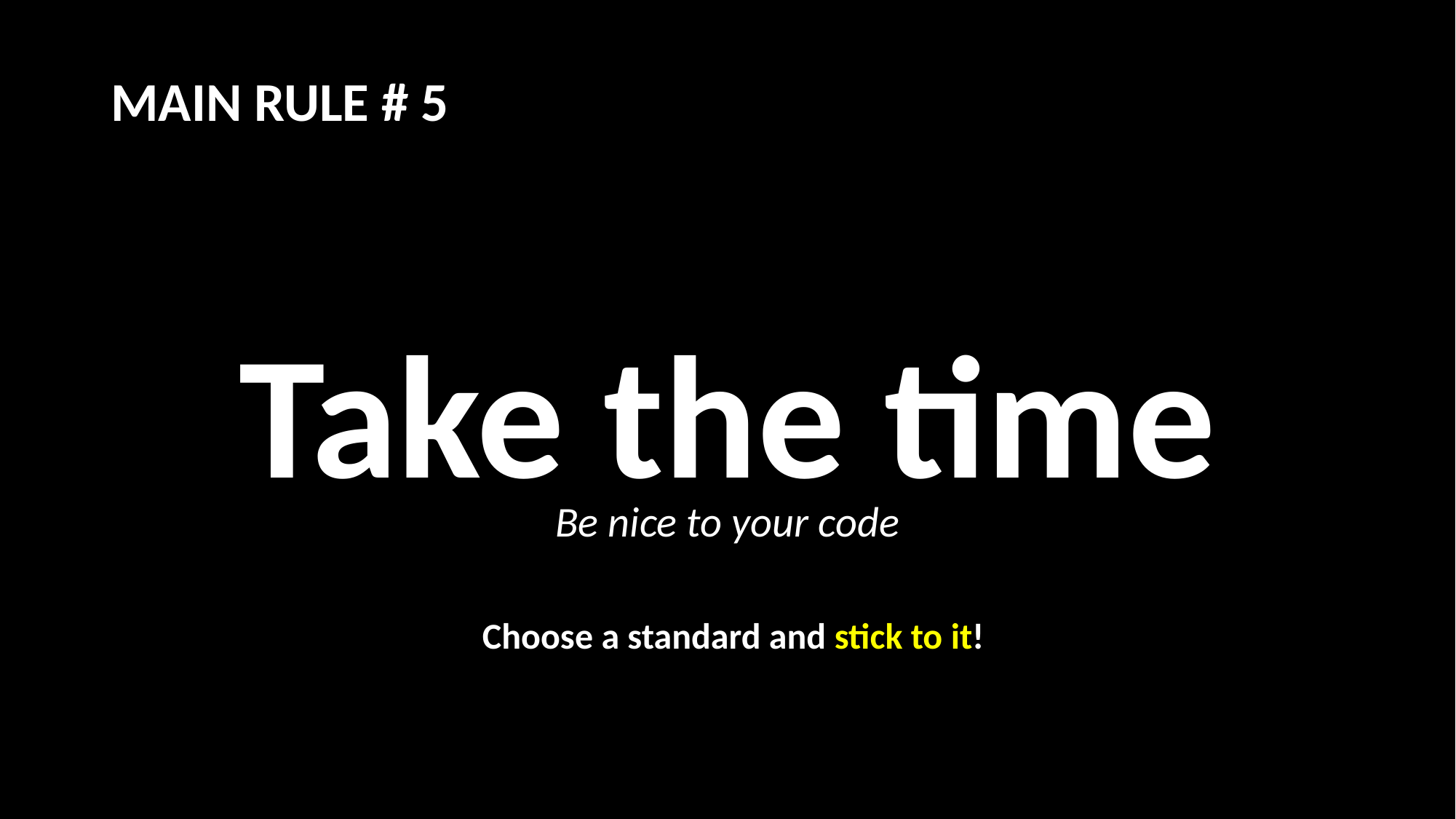

MAIN RULE # 5
Take the time
Be nice to your code
Choose a standard and stick to it!